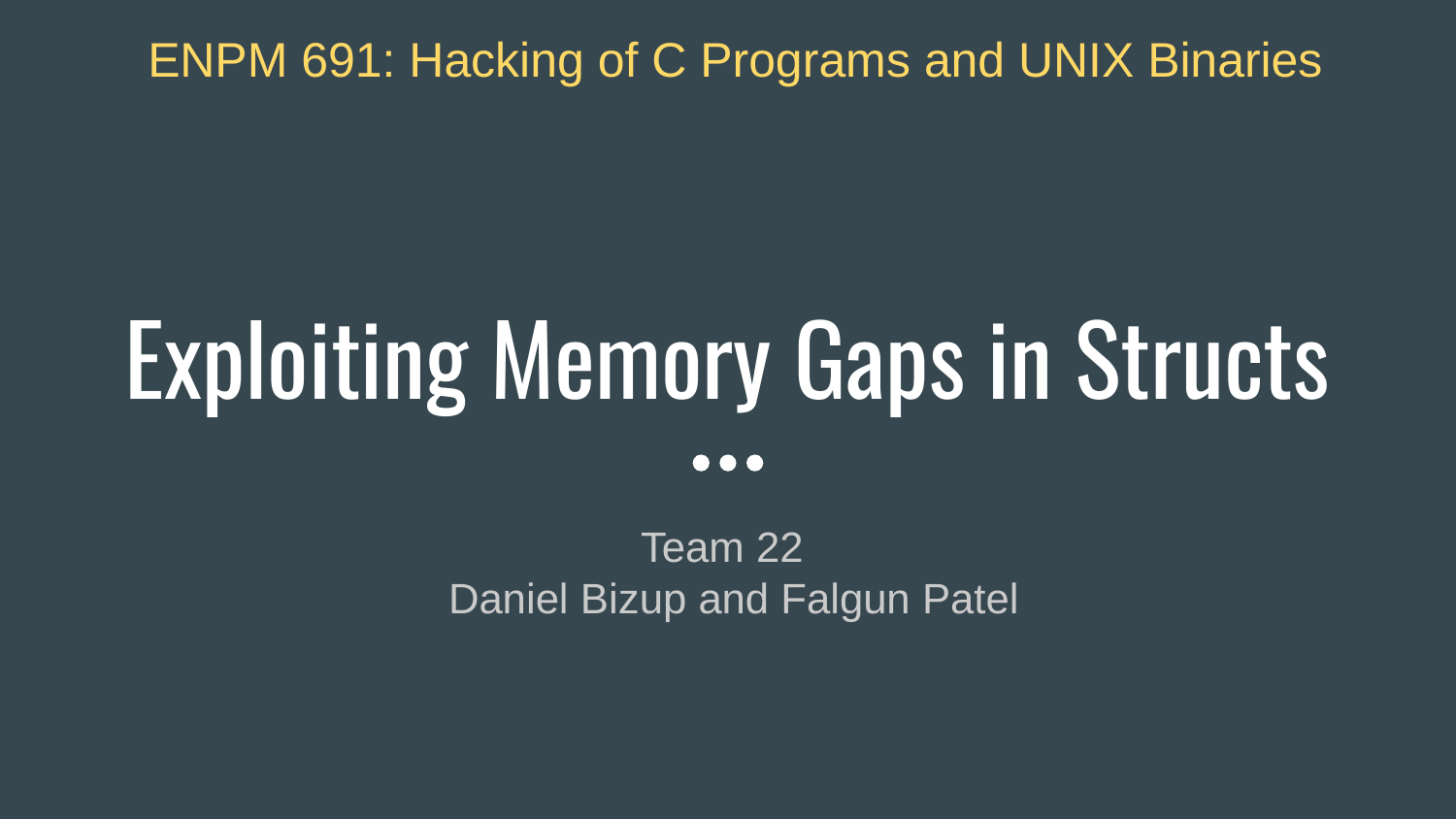

ENPM 691: Hacking of C Programs and UNIX Binaries
# Exploiting Memory Gaps in Structs
Team 22
 Daniel Bizup and Falgun Patel